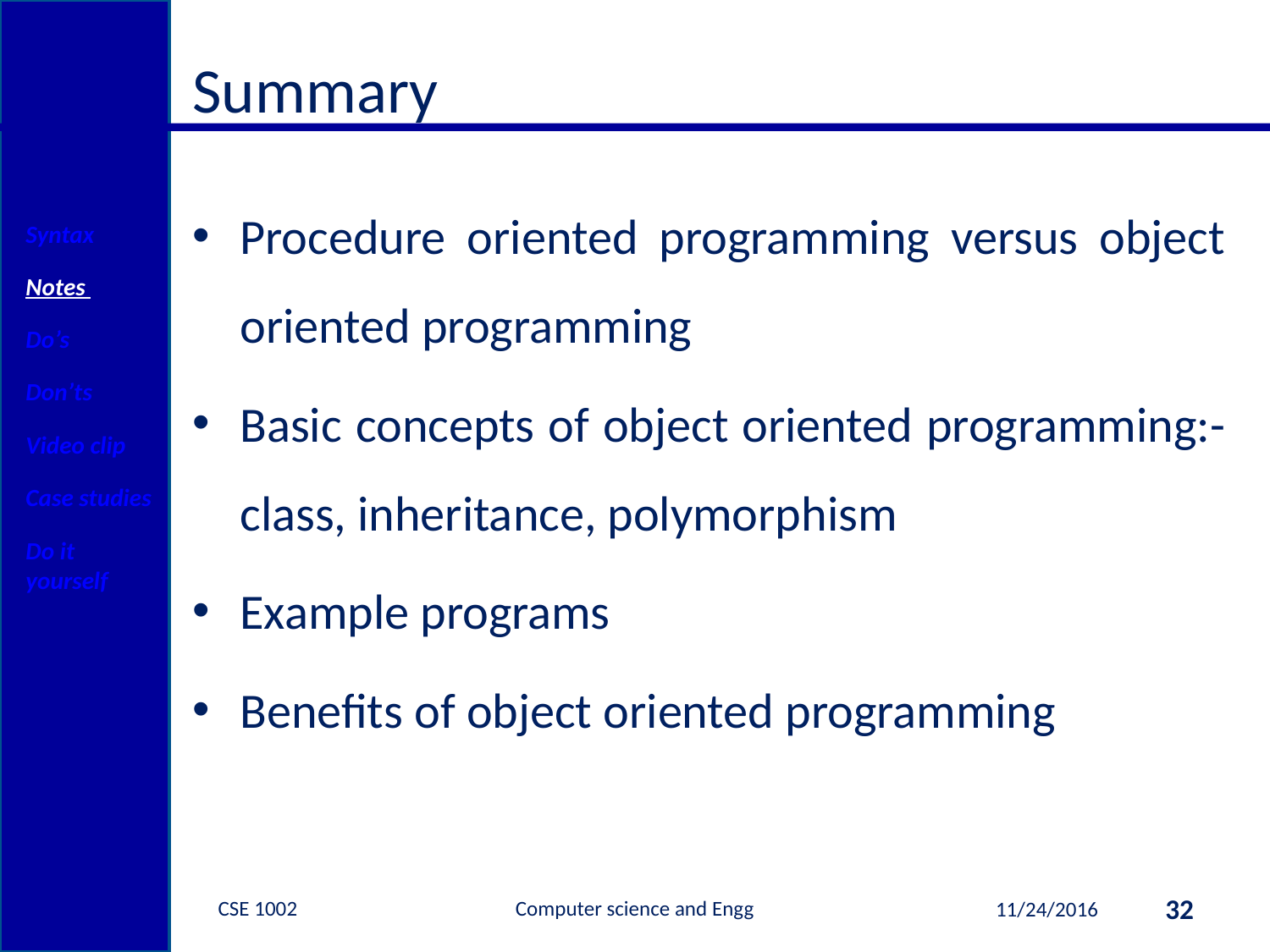

# Summary
Procedure oriented programming versus object oriented programming
Basic concepts of object oriented programming:- class, inheritance, polymorphism
Example programs
Benefits of object oriented programming
Syntax

Notes

Do’s

Don’ts

Video clip

Case studies

Do it yourself

CSE 1002                                             Computer science and Engg
32
11/24/2016